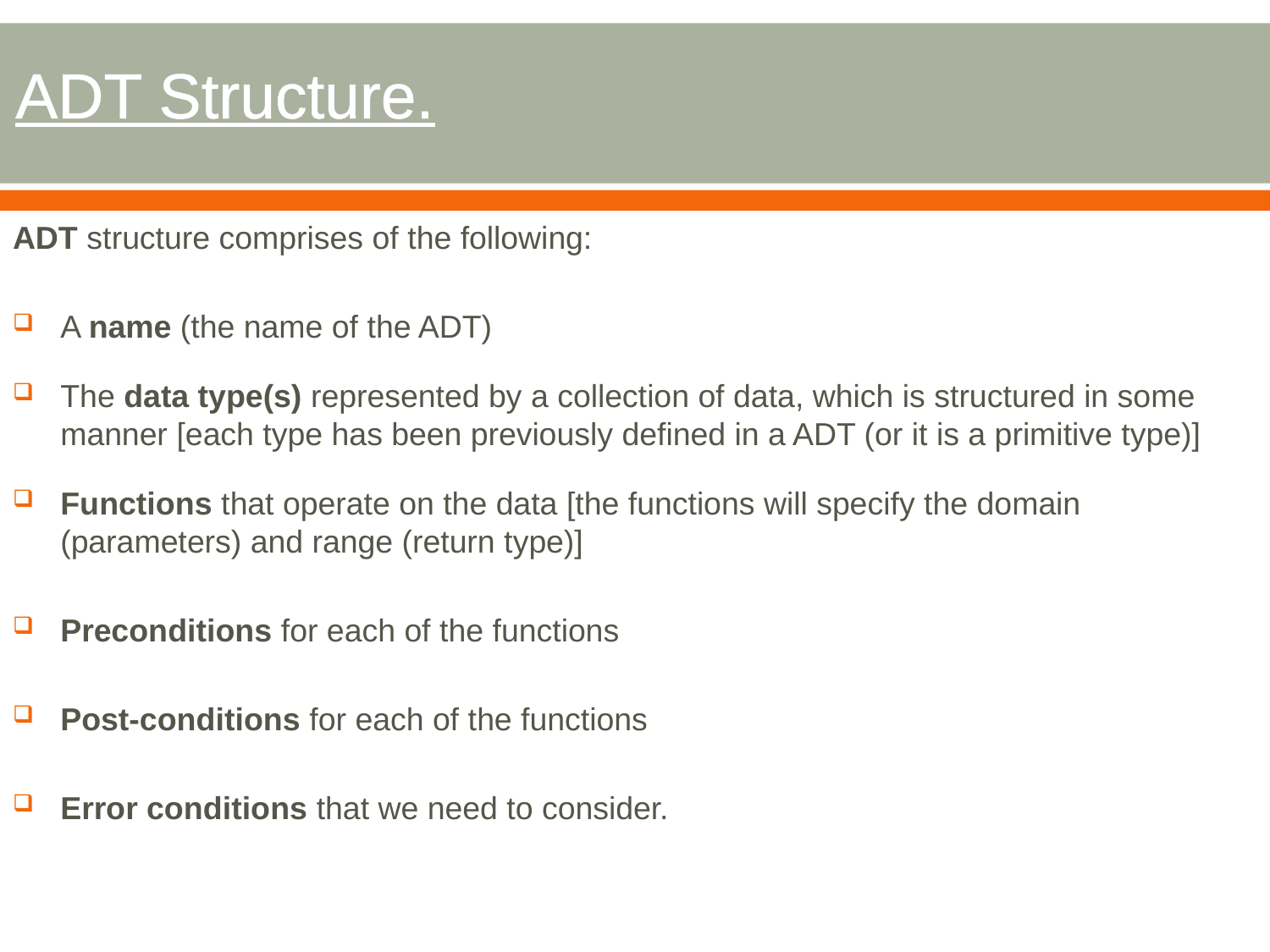

# ADT Structure.
ADT structure comprises of the following:

A name (the name of the ADT)

The data type(s) represented by a collection of data, which is structured in some manner [each type has been previously defined in a ADT (or it is a primitive type)]

Functions that operate on the data [the functions will specify the domain (parameters) and range (return type)]

Preconditions for each of the functions

Post-conditions for each of the functions

Error conditions that we need to consider.